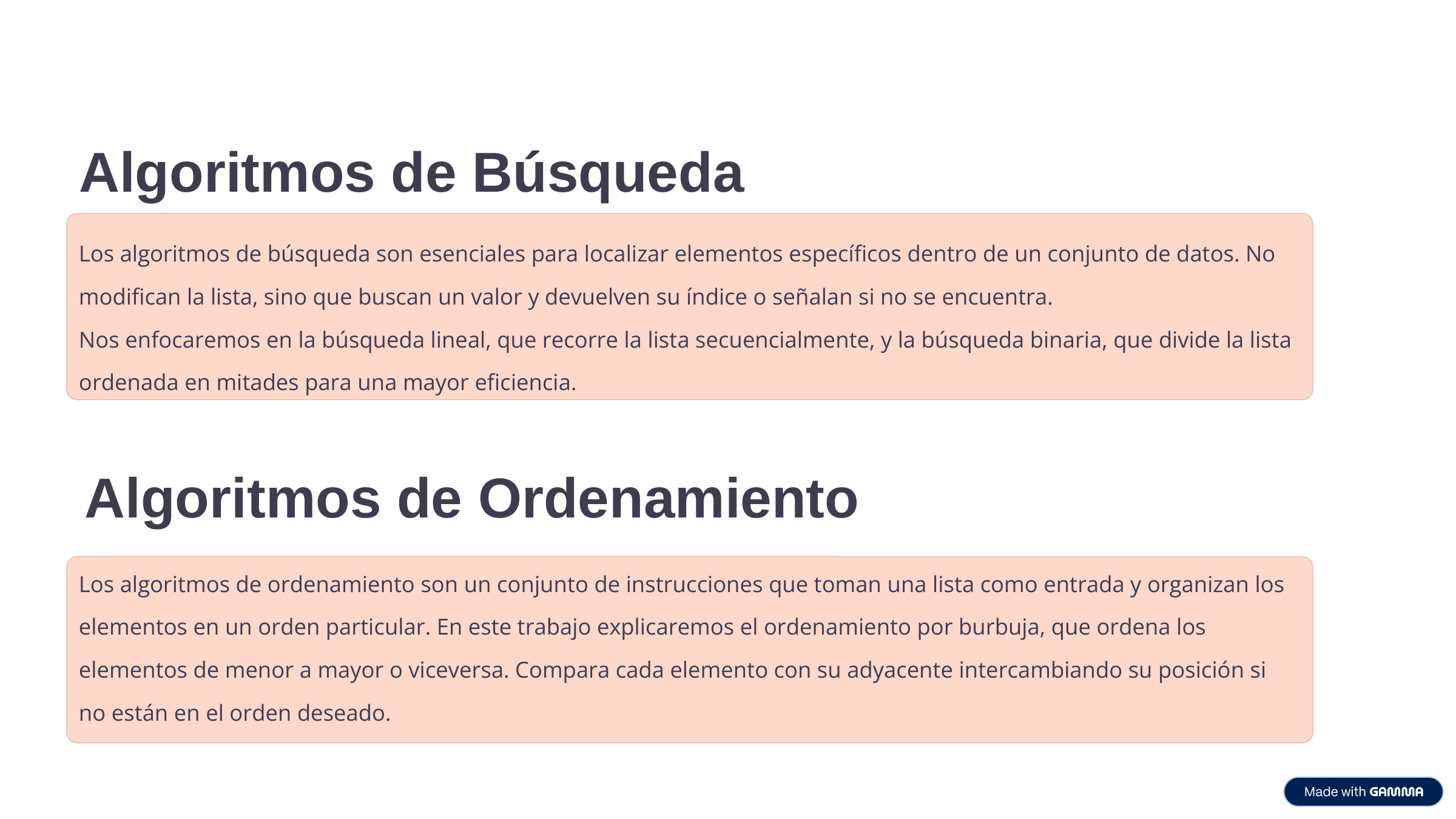

Algoritmos de Búsqueda

Los algoritmos de búsqueda son esenciales para localizar elementos específicos dentro de un conjunto de datos. No modifican la lista, sino que buscan un valor y devuelven su índice o señalan si no se encuentra.
Nos enfocaremos en la búsqueda lineal, que recorre la lista secuencialmente, y la búsqueda binaria, que divide la lista ordenada en mitades para una mayor eficiencia.

Algoritmos de Ordenamiento

Los algoritmos de ordenamiento son un conjunto de instrucciones que toman una lista como entrada y organizan los elementos en un orden particular. En este trabajo explicaremos el ordenamiento por burbuja, que ordena los elementos de menor a mayor o viceversa. Compara cada elemento con su adyacente intercambiando su posición si no están en el orden deseado.